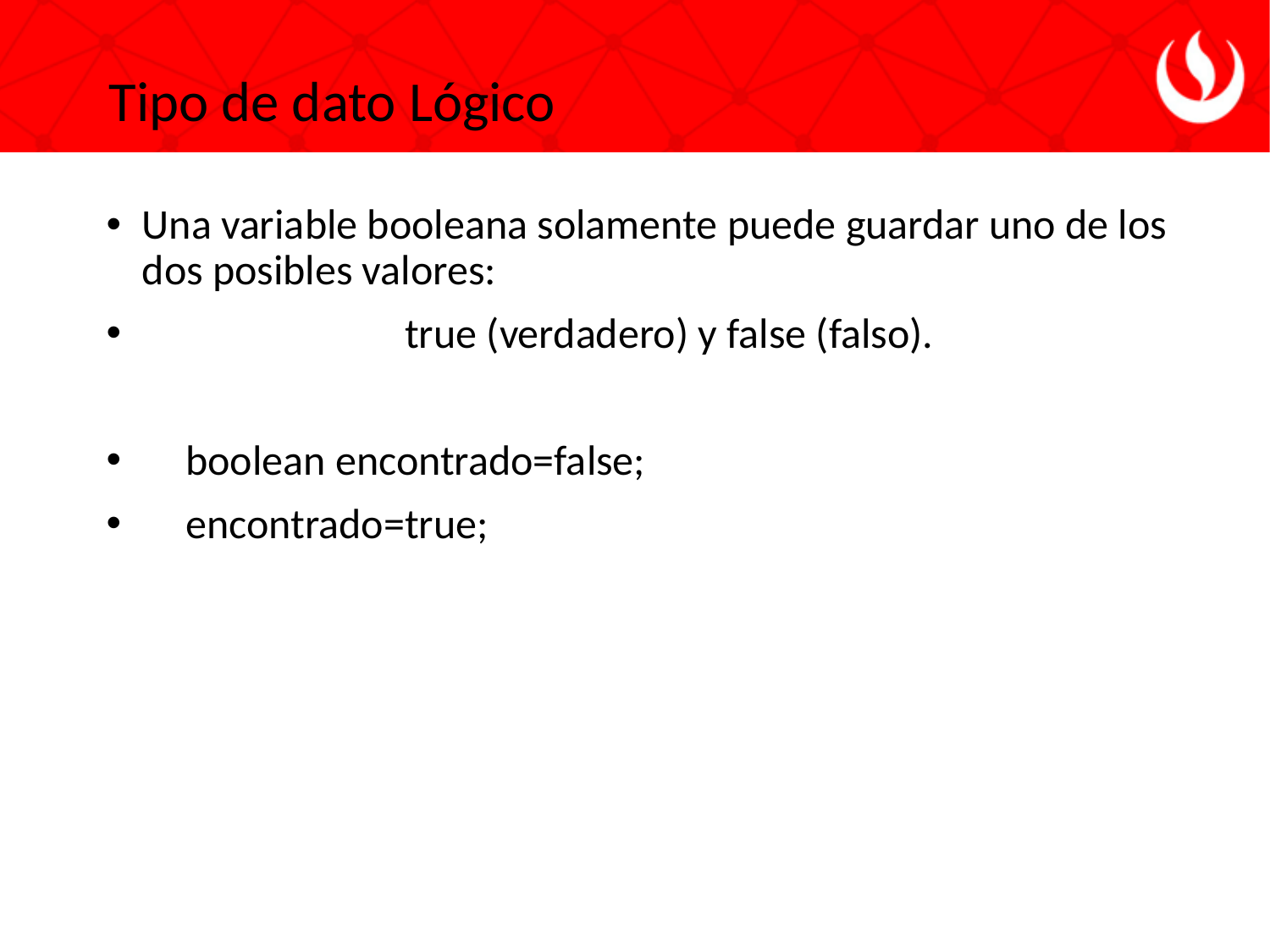

Tipo de dato Lógico
Una variable booleana solamente puede guardar uno de los dos posibles valores:
                            true (verdadero) y false (falso).

     boolean encontrado=false;
     encontrado=true;